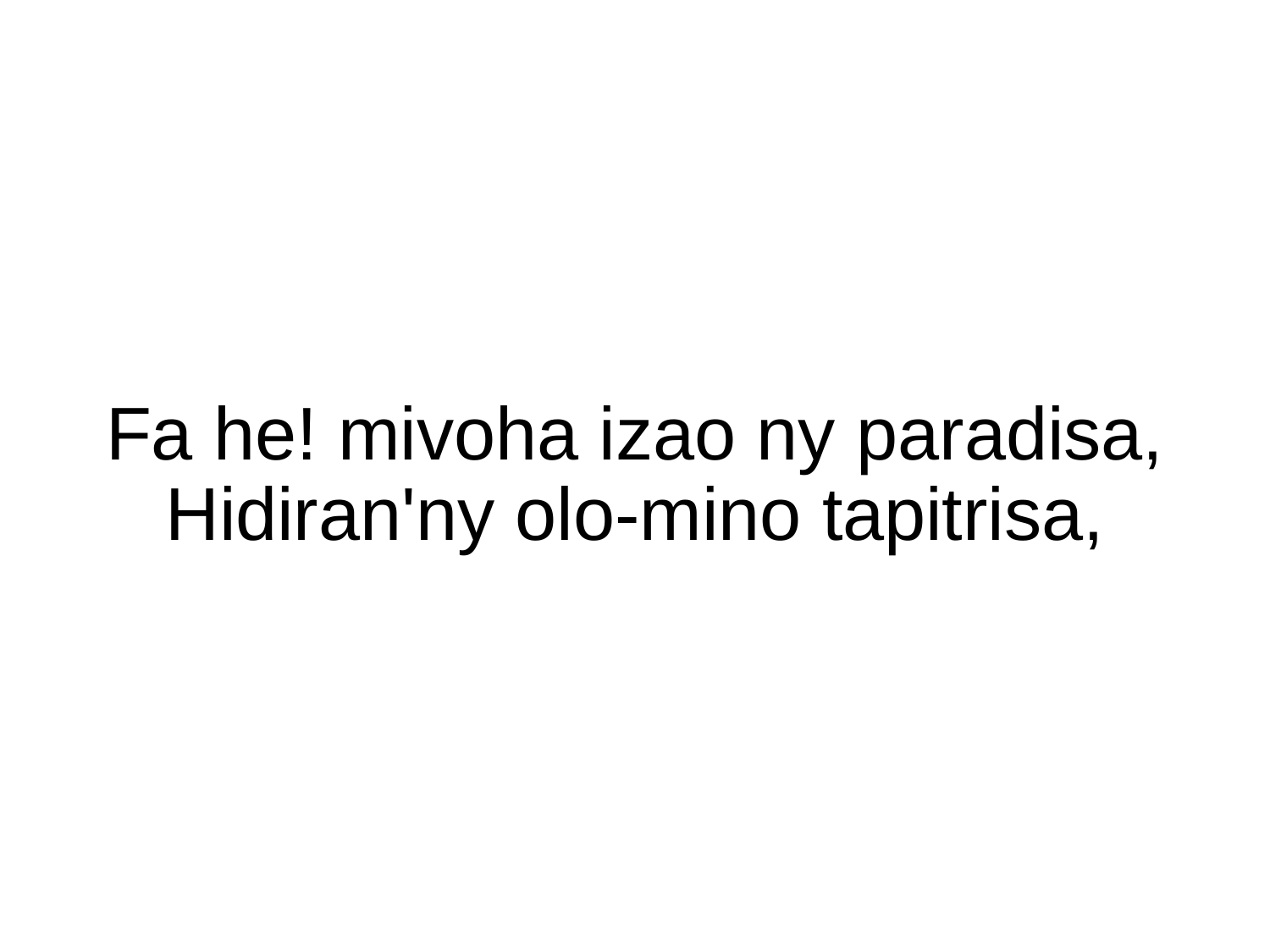

Fa he! mivoha izao ny paradisa,
Hidiran'ny olo-mino tapitrisa,